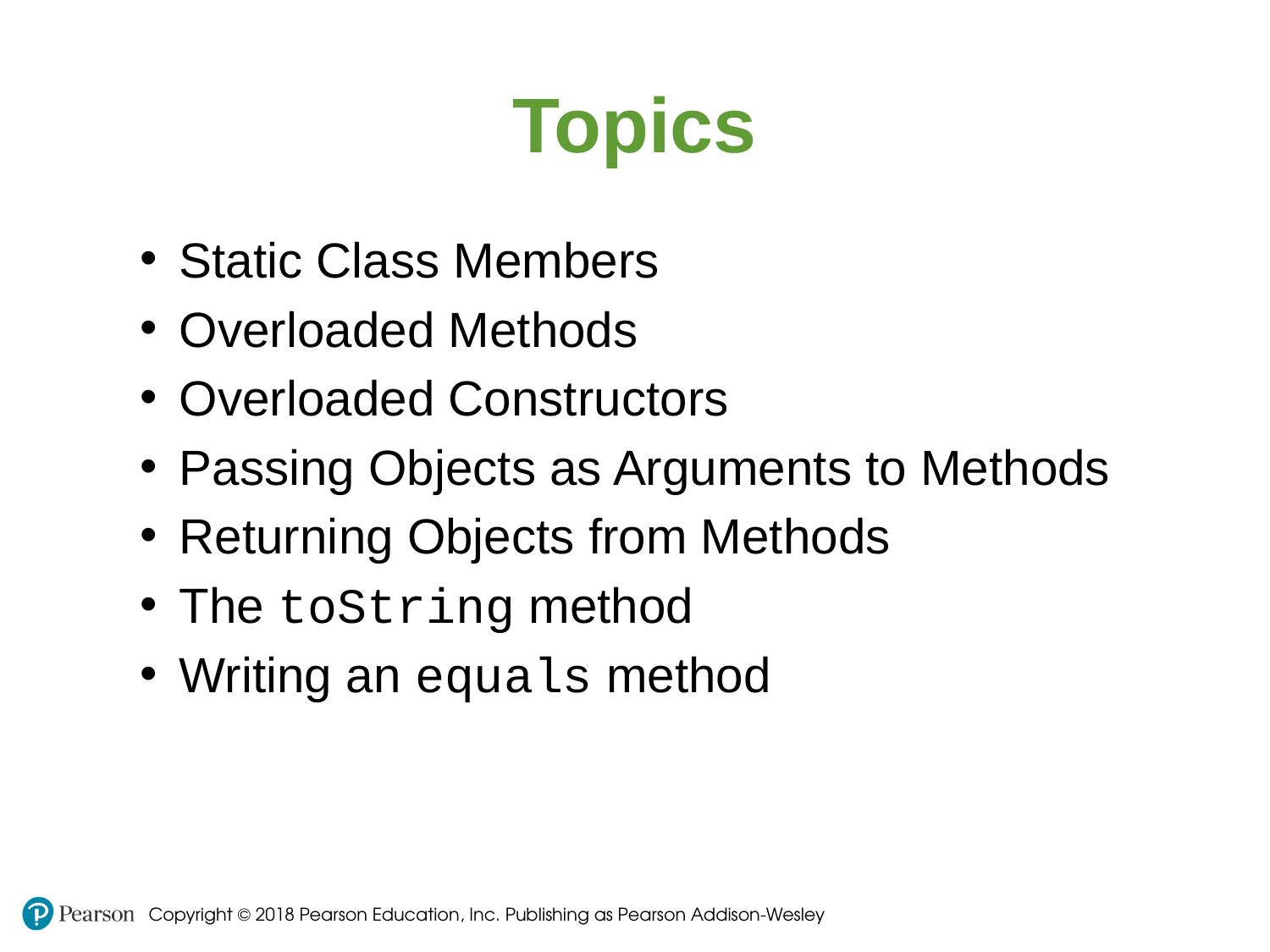

# Topics
Static Class Members
Overloaded Methods
Overloaded Constructors
Passing Objects as Arguments to Methods
Returning Objects from Methods
The toString method
Writing an equals method